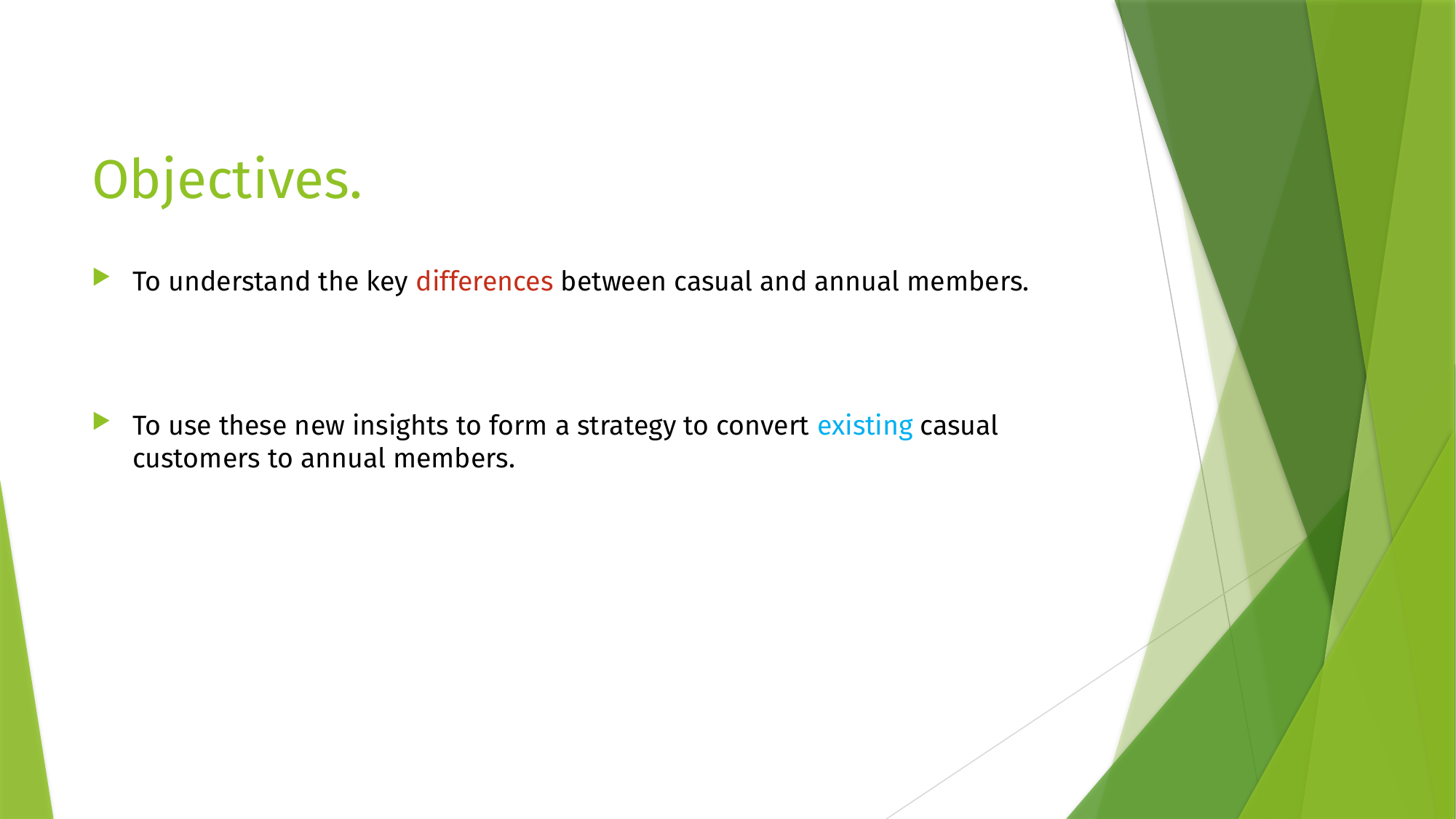

# Objectives.
To understand the key differences between casual and annual members.

To use these new insights to form a strategy to convert existing casual customers to annual members.